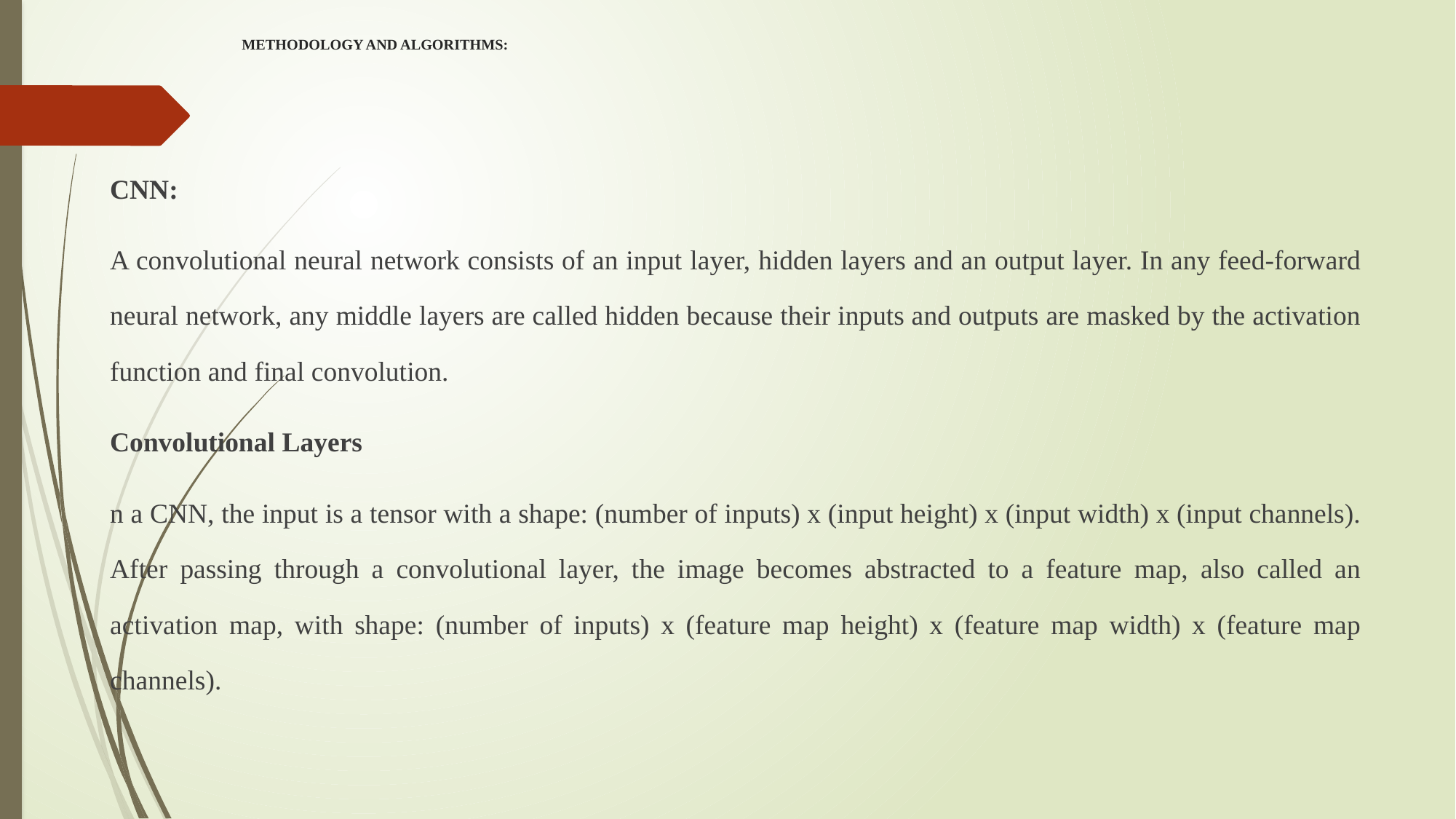

# METHODOLOGY AND ALGORITHMS:
CNN:
A convolutional neural network consists of an input layer, hidden layers and an output layer. In any feed-forward neural network, any middle layers are called hidden because their inputs and outputs are masked by the activation function and final convolution.
Convolutional Layers
n a CNN, the input is a tensor with a shape: (number of inputs) x (input height) x (input width) x (input channels). After passing through a convolutional layer, the image becomes abstracted to a feature map, also called an activation map, with shape: (number of inputs) x (feature map height) x (feature map width) x (feature map channels).